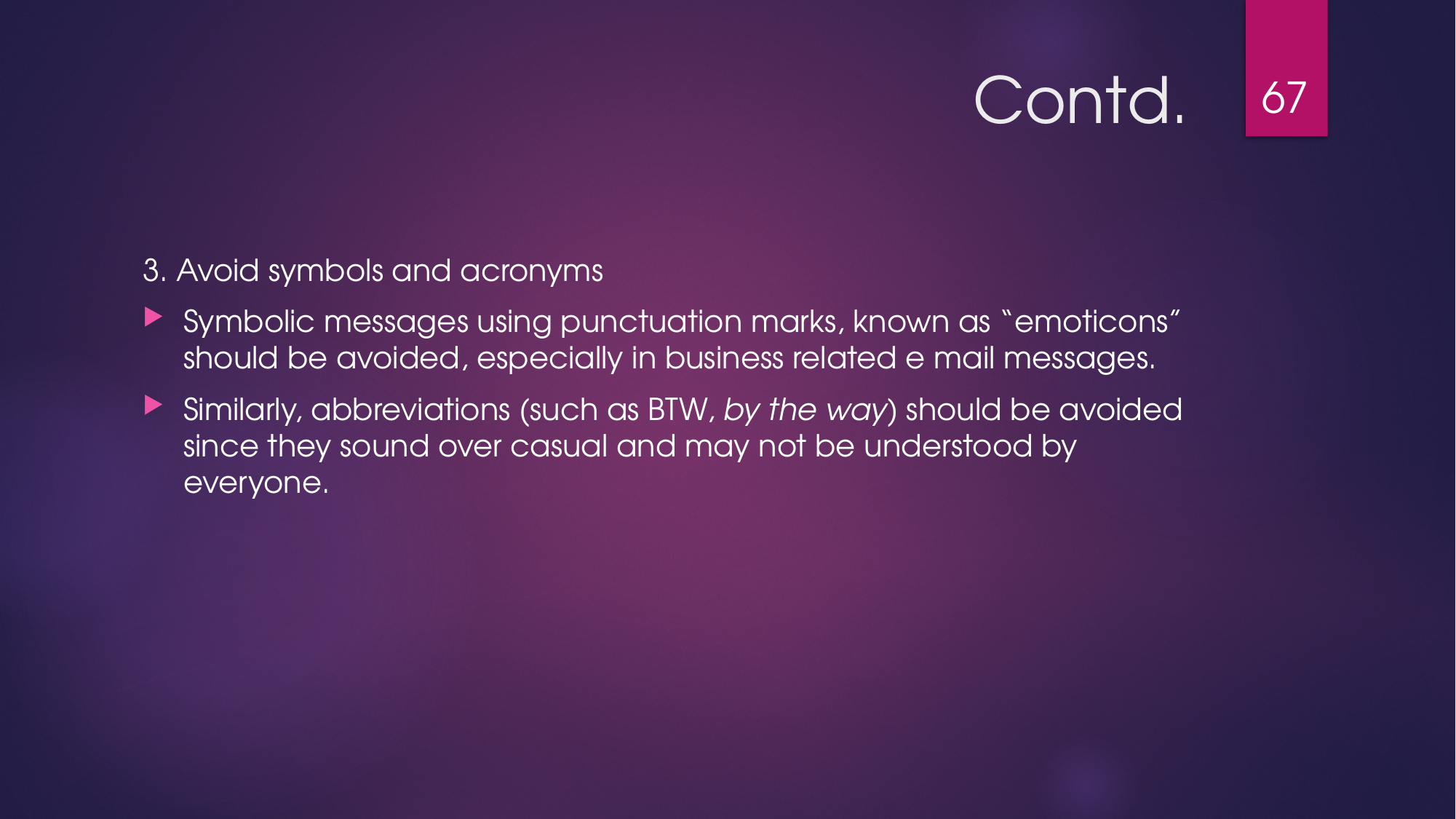

67
# Contd.
3. Avoid symbols and acronyms
Symbolic messages using punctuation marks, known as “emoticons” should be avoided, especially in business related e­ mail messages.
Similarly, abbreviations (such as BTW, by the way) should be avoided since they sound over casual and may not be understood by everyone.